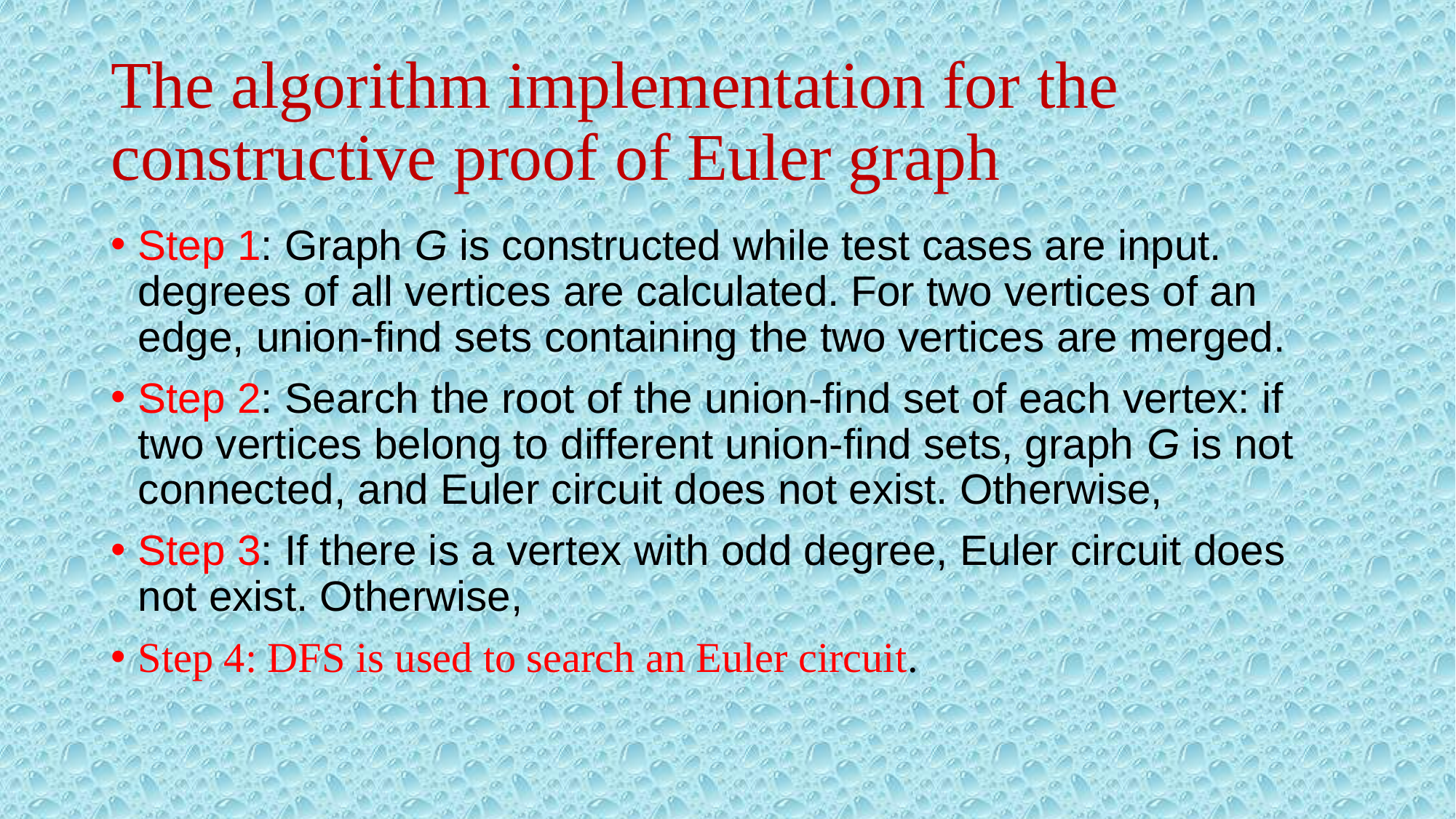

# The algorithm implementation for the constructive proof of Euler graph
Step 1: Graph G is constructed while test cases are input. degrees of all vertices are calculated. For two vertices of an edge, union-find sets containing the two vertices are merged.
Step 2: Search the root of the union-find set of each vertex: if two vertices belong to different union-find sets, graph G is not connected, and Euler circuit does not exist. Otherwise,
Step 3: If there is a vertex with odd degree, Euler circuit does not exist. Otherwise,
Step 4: DFS is used to search an Euler circuit.